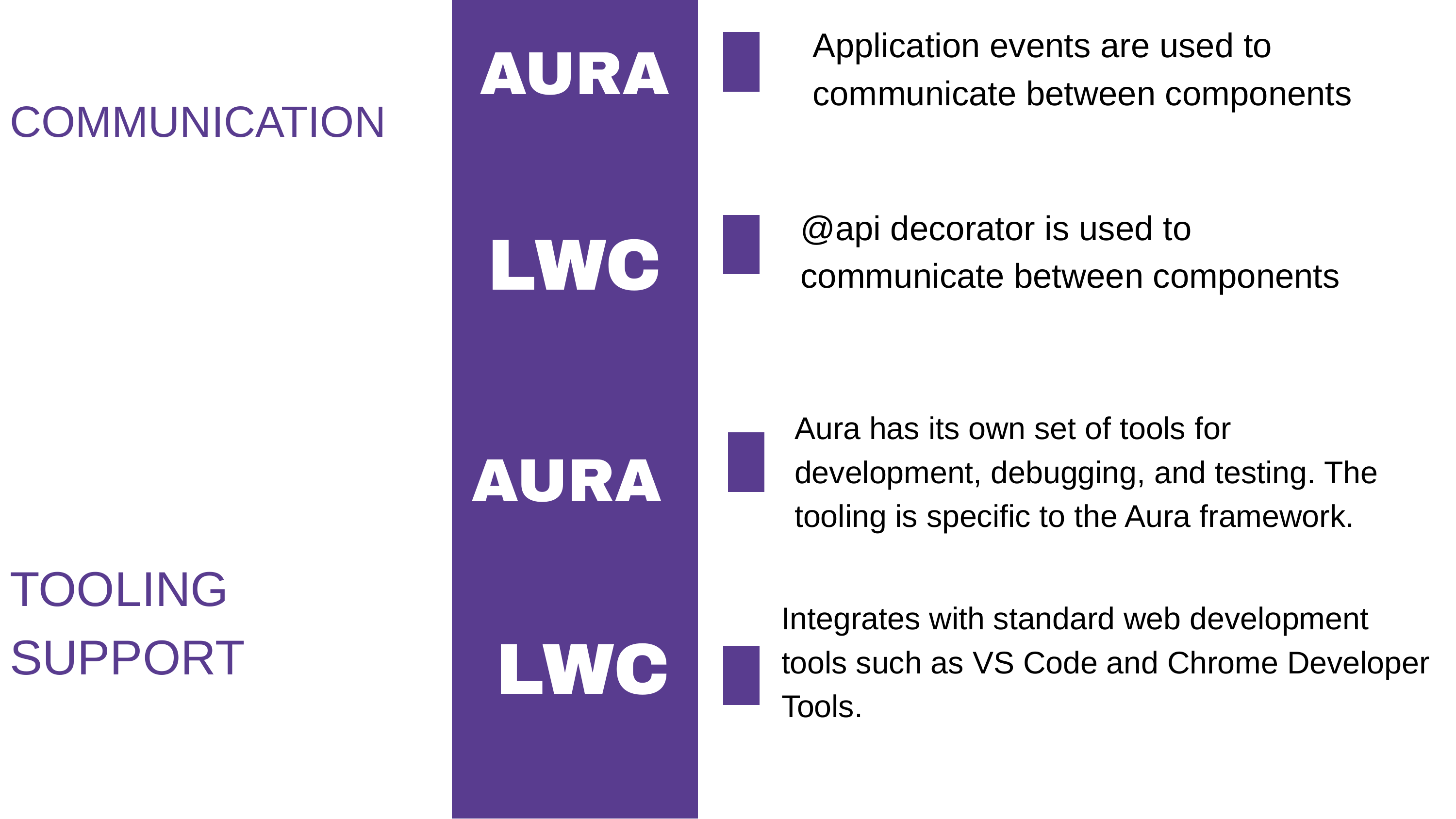

Application events are used to communicate between components
AURA

COMMUNICATION
@api decorator is used to communicate between components
LWC

Aura has its own set of tools for development, debugging, and testing. The tooling is specific to the Aura framework.
AURA

TOOLING SUPPORT
Integrates with standard web development tools such as VS Code and Chrome Developer Tools.
LWC